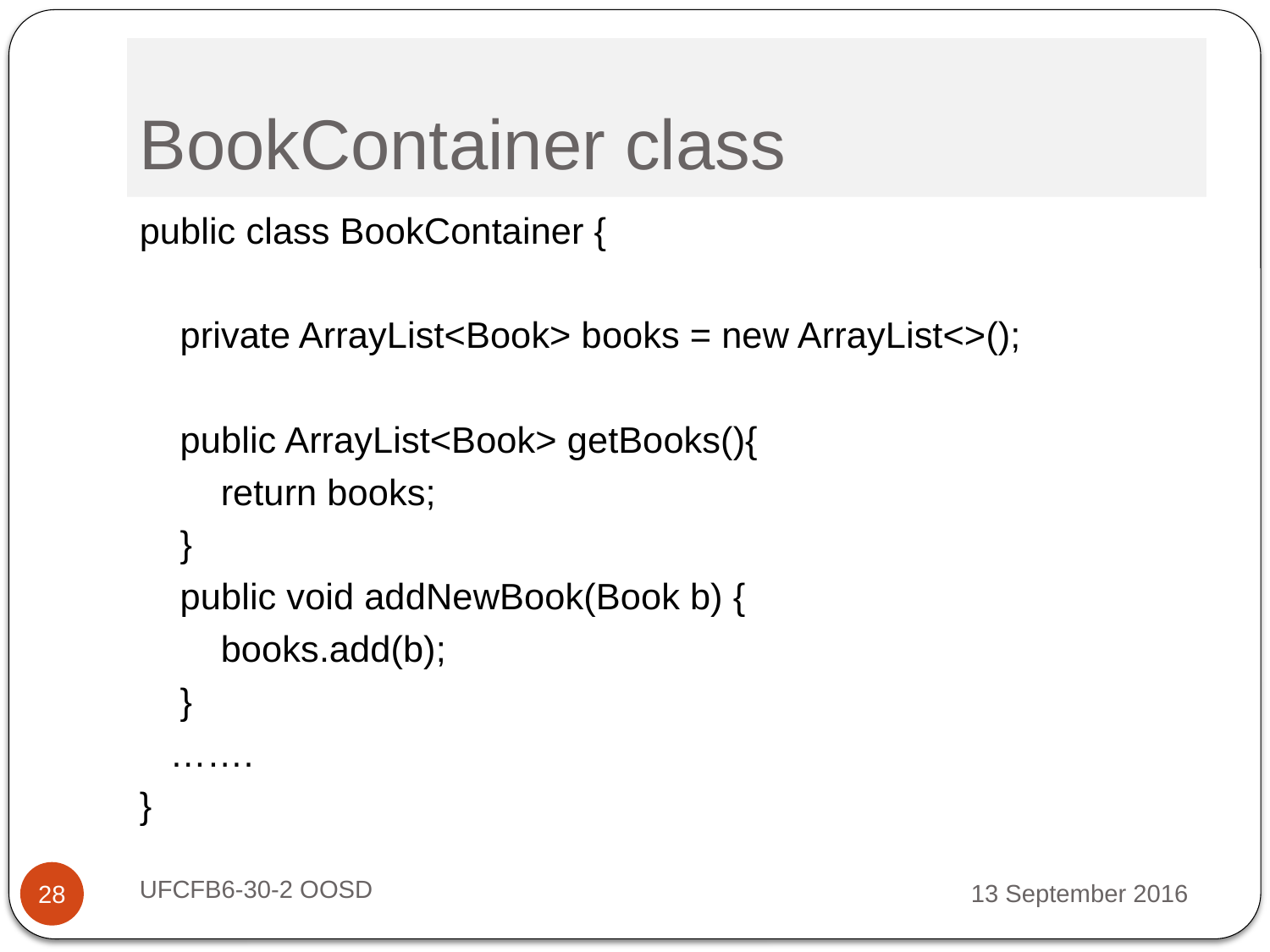

# BookContainer class
public class BookContainer {

    private ArrayList<Book> books = new ArrayList<>();

    public ArrayList<Book> getBooks(){
        return books;
    }
    public void addNewBook(Book b) {
        books.add(b);
    }
   …….
}

UFCFB6-30-2 OOSD
13 September 2016
28